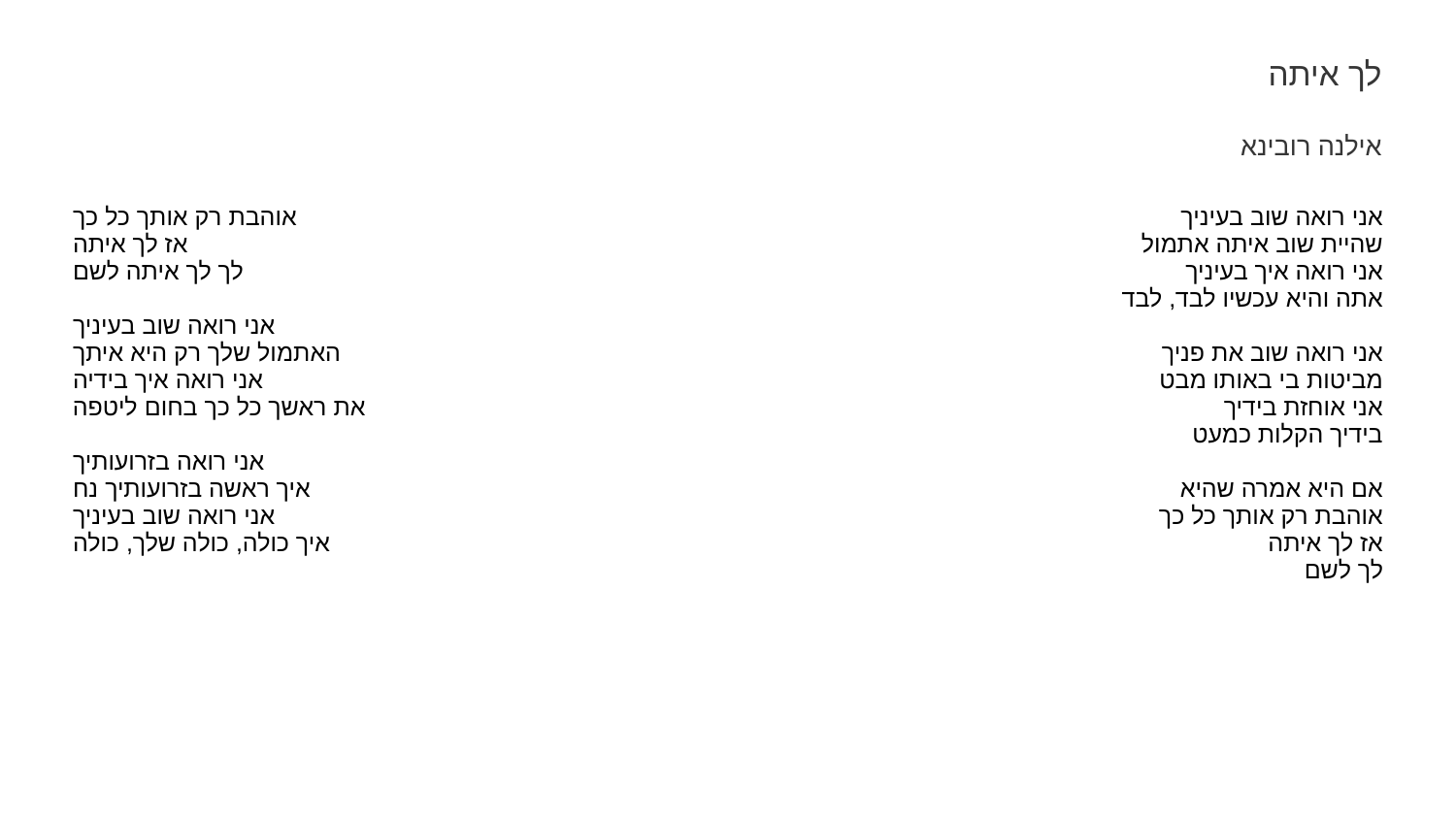

לך איתה
אילנה רובינא
| אוהבת רק אותך כל כך אז לך איתה לך לך איתה לשם אני רואה שוב בעיניך האתמול שלך רק היא איתך אני רואה איך בידיה את ראשך כל כך בחום ליטפה אני רואה בזרועותיך איך ראשה בזרועותיך נח אני רואה שוב בעיניך איך כולה, כולה שלך, כולה | אני רואה שוב בעיניך שהיית שוב איתה אתמול אני רואה איך בעיניך אתה והיא עכשיו לבד, לבד אני רואה שוב את פניך מביטות בי באותו מבט אני אוחזת בידיך בידיך הקלות כמעט אם היא אמרה שהיא אוהבת רק אותך כל כך אז לך איתה לך לשם |
| --- | --- |